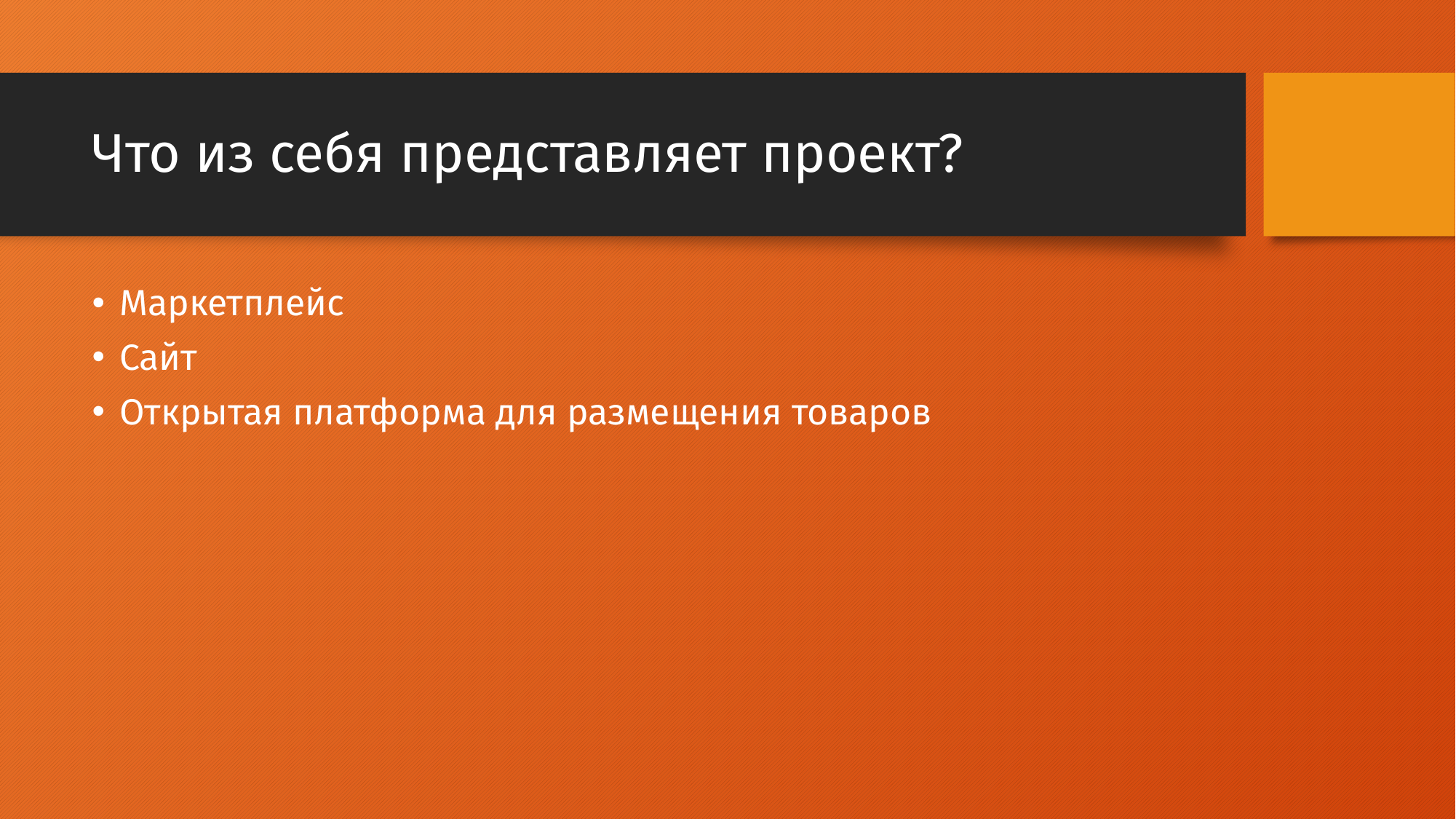

# Что из себя представляет проект?
Маркетплейс
Сайт
Открытая платформа для размещения товаров